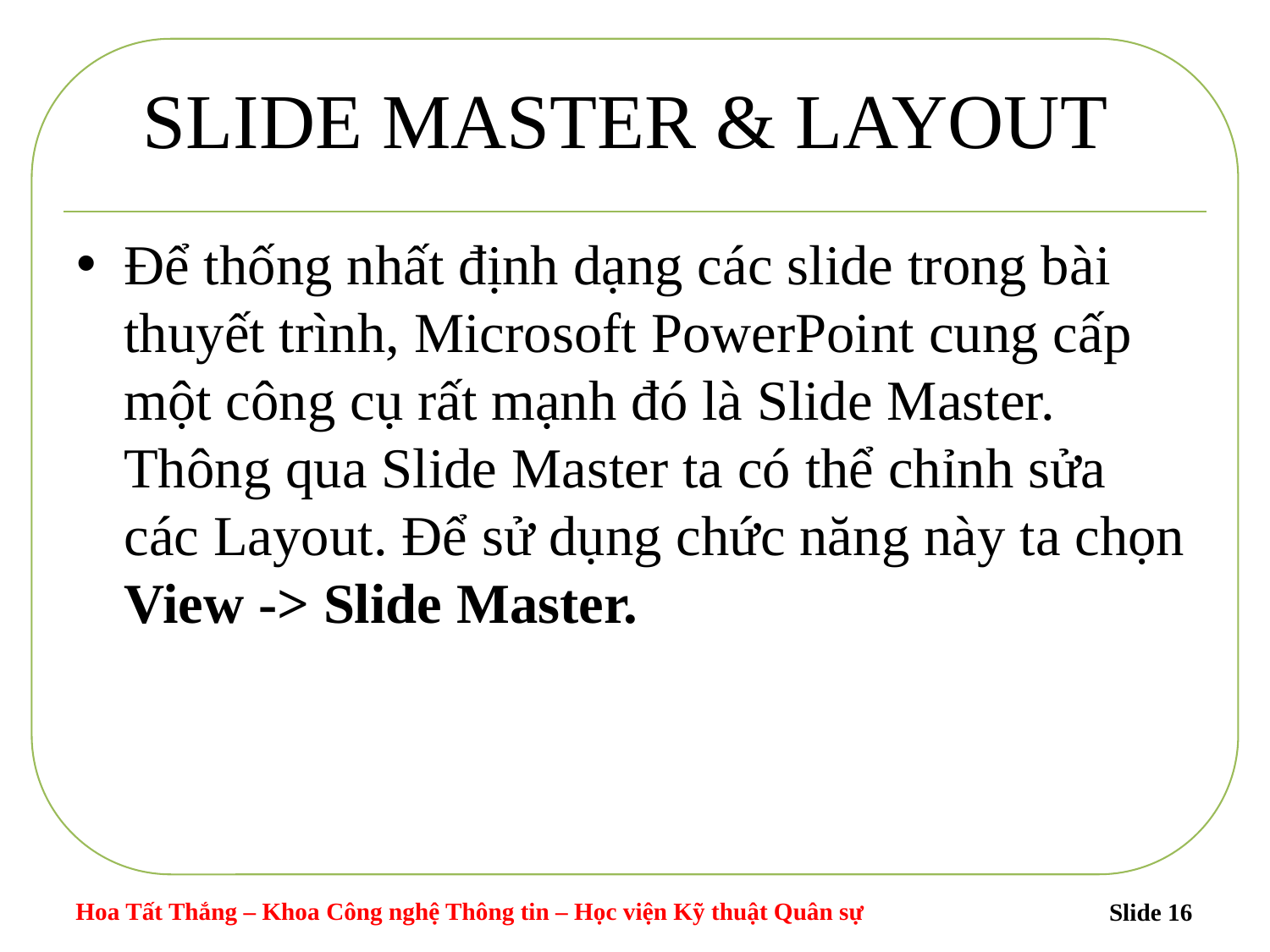

# SLIDE MASTER & LAYOUT
Để thống nhất định dạng các slide trong bài thuyết trình, Microsoft PowerPoint cung cấp một công cụ rất mạnh đó là Slide Master. Thông qua Slide Master ta có thể chỉnh sửa các Layout. Để sử dụng chức năng này ta chọn View -> Slide Master.